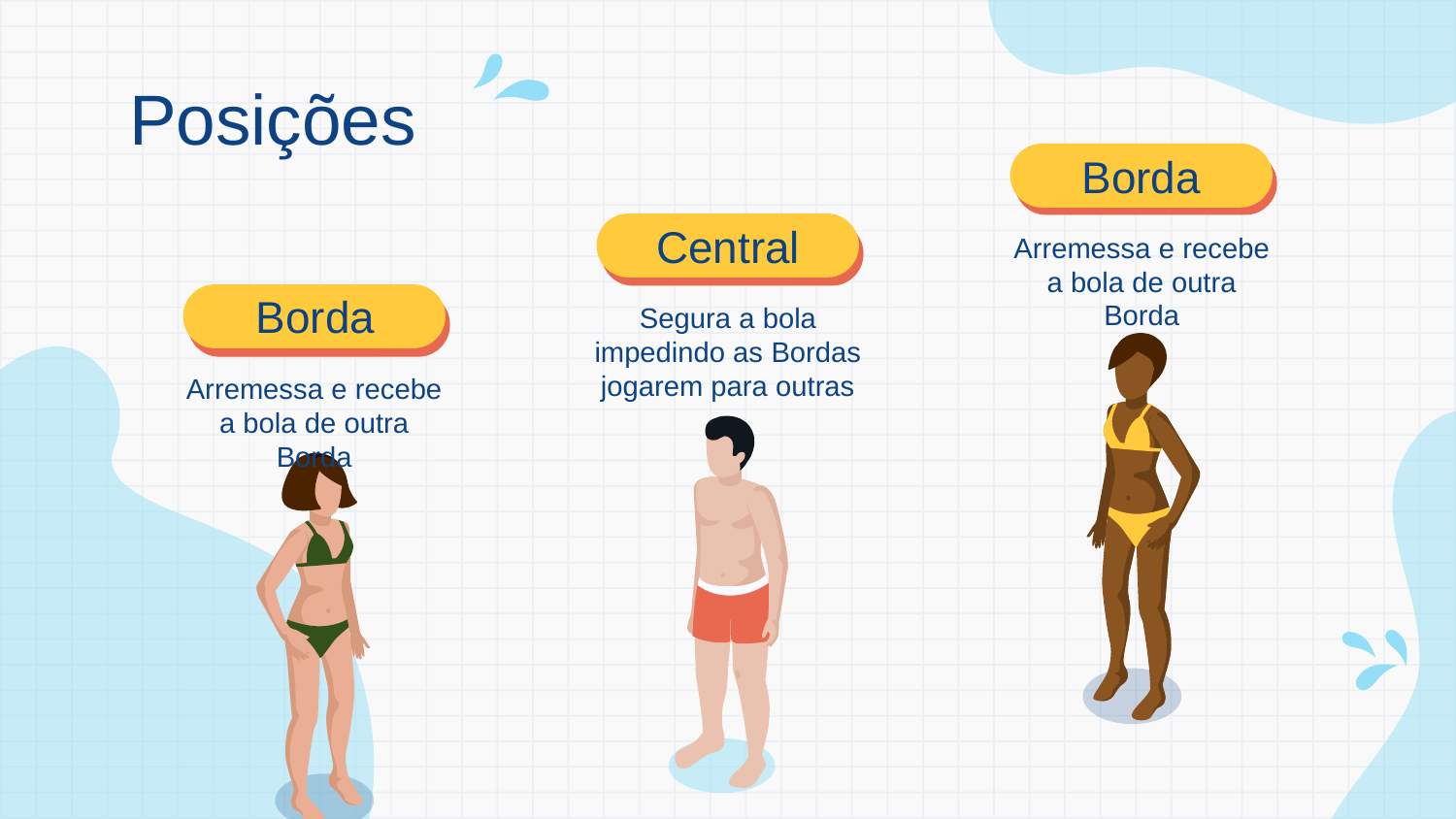

# Posições

Borda

Arremessa e recebe a bola de outra Borda
Central

Segura a bola impedindo as Bordas jogarem para outras
Borda

Arremessa e recebe a bola de outra Borda